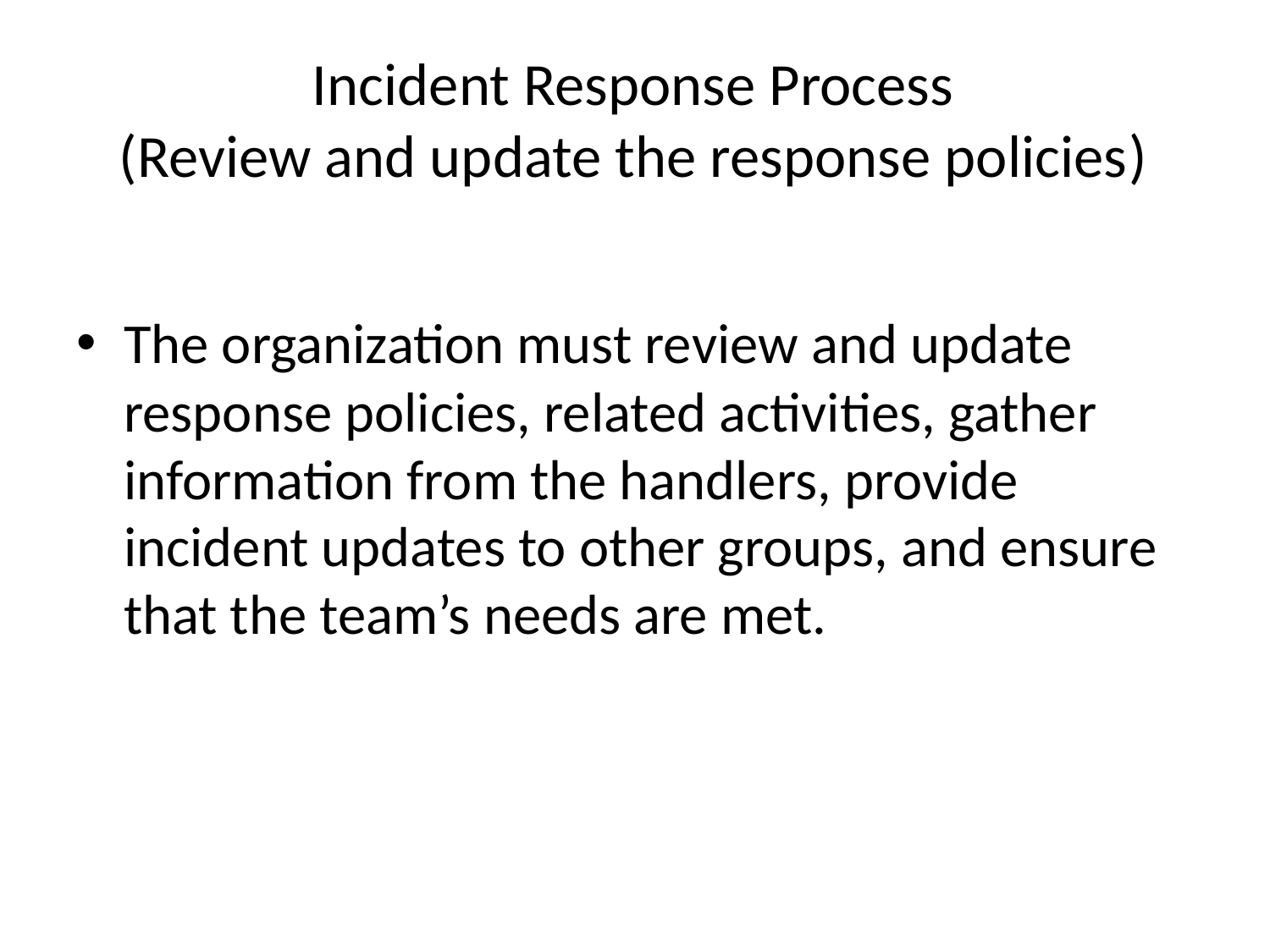

# Incident Response Process (Review and update the response policies)

The organization must review and update response policies, related activities, gather information from the handlers, provide incident updates to other groups, and ensure that the team’s needs are met.